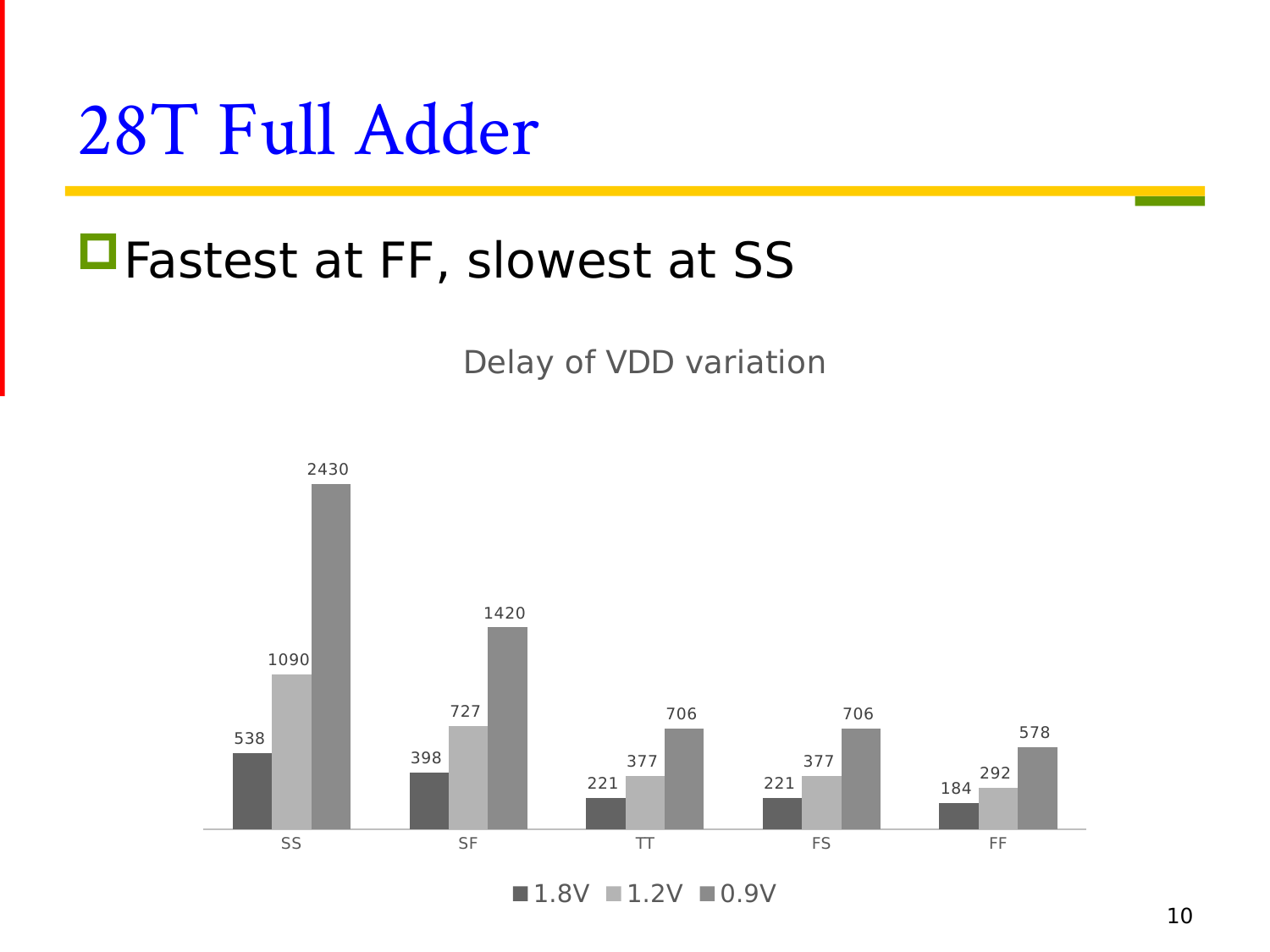

# 28T Full Adder
Fastest at FF, slowest at SS

### Chart: Delay of VDD variation

| Category | 1.8V | 1.2V | 0.9V |
|---|---|---|---|
| SS | 538.0 | 1090.0 | 2430.0 |
| SF | 398.0 | 727.0 | 1420.0 |
| TT | 221.0 | 377.0 | 706.0 |
| FS | 221.0 | 377.0 | 706.0 |
| FF | 184.0 | 292.0 | 578.0 |
10